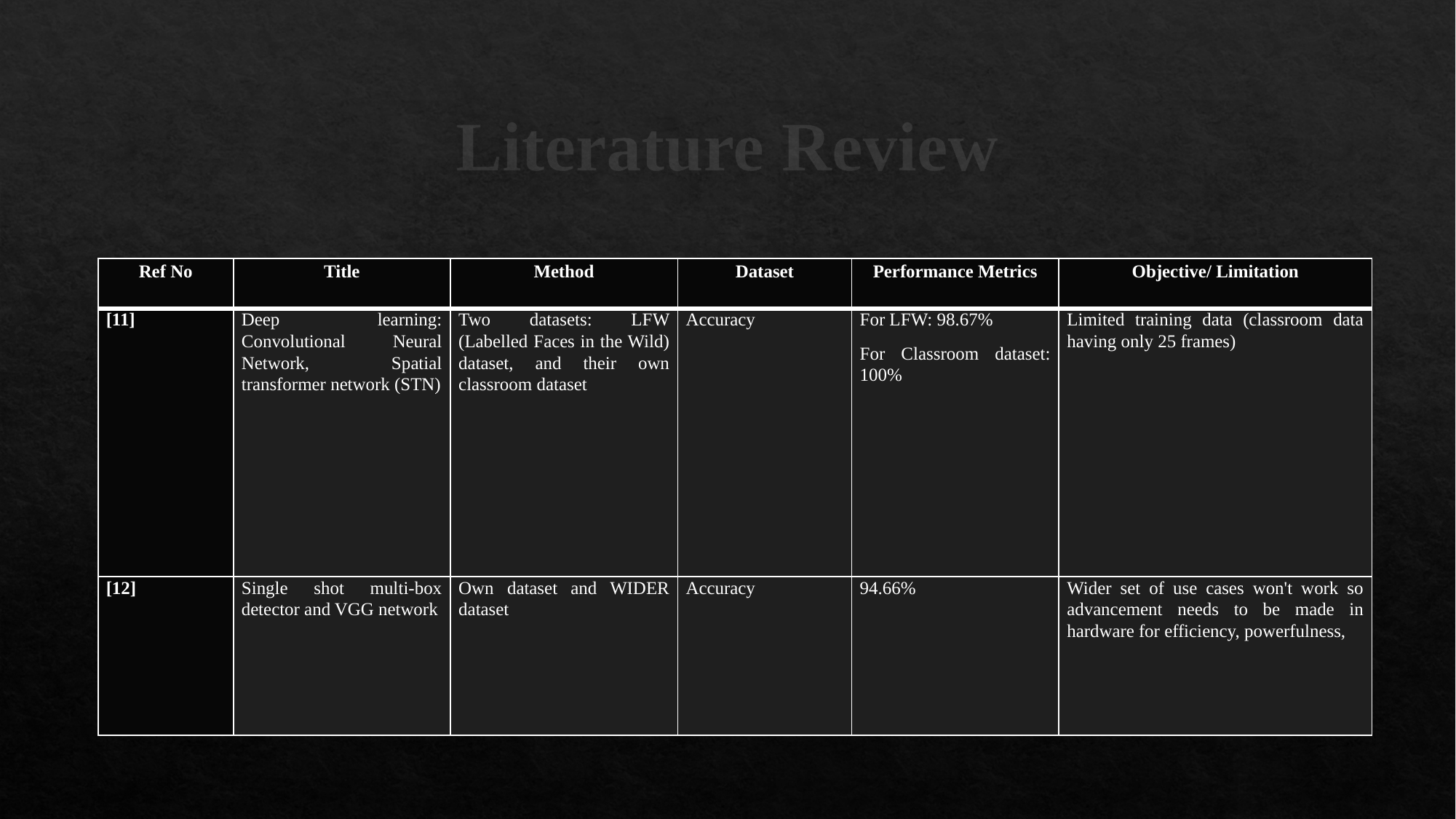

# Literature Review
| Ref No | Title | Method | Dataset | Performance Metrics | Objective/ Limitation |
| --- | --- | --- | --- | --- | --- |
| [11] | Deep learning: Convolutional Neural Network, Spatial transformer network (STN) | Two datasets: LFW (Labelled Faces in the Wild) dataset, and their own classroom dataset | Accuracy | For LFW: 98.67% For Classroom dataset: 100% | Limited training data (classroom data having only 25 frames) |
| [12] | Single shot multi-box detector and VGG network | Own dataset and WIDER dataset | Accuracy | 94.66% | Wider set of use cases won't work so advancement needs to be made in hardware for efficiency, powerfulness, |